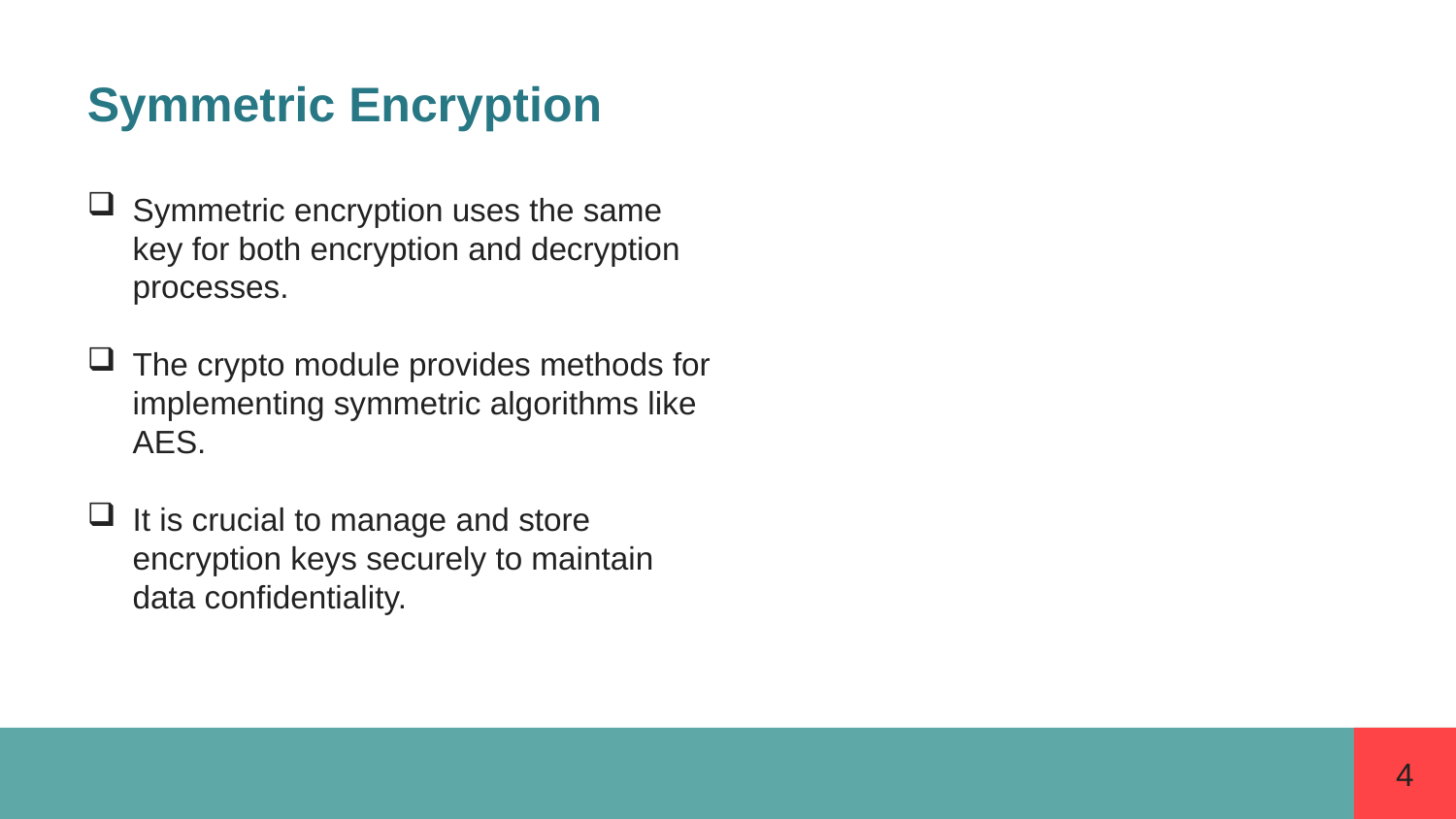

Symmetric Encryption
Symmetric encryption uses the same key for both encryption and decryption processes.

The crypto module provides methods for implementing symmetric algorithms like AES.

It is crucial to manage and store encryption keys securely to maintain data confidentiality.

4